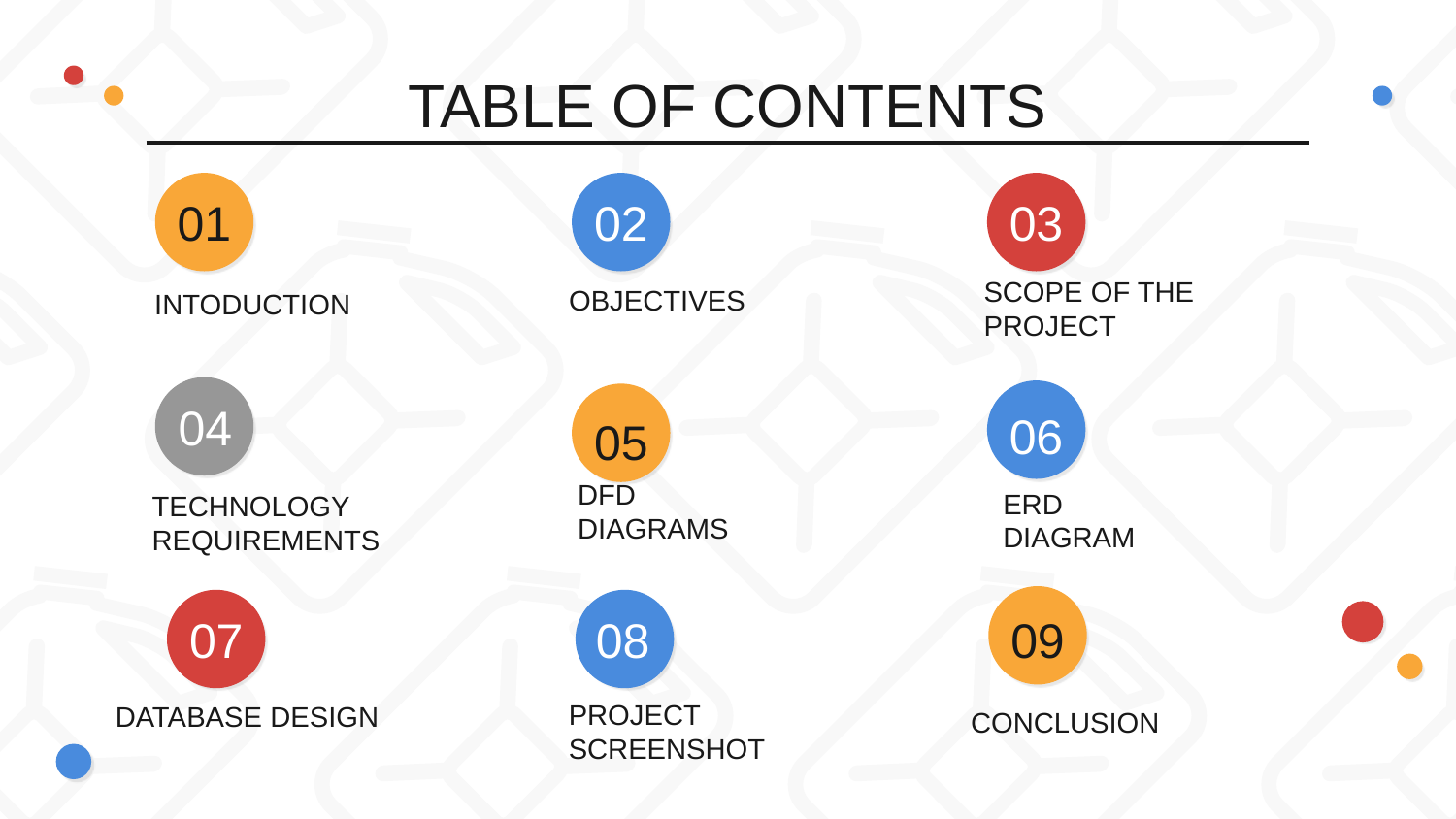

TABLE OF CONTENTS

# 01
02
03
SCOPE OF THE PROJECT
OBJECTIVES
INTODUCTION

04
06
05
DFD DIAGRAMS
ERD
DIAGRAM
TECHNOLOGY REQUIREMENTS

0
09
07
08
08
CONCLUSION
DATABASE DESIGN
PROJECT SCREENSHOT